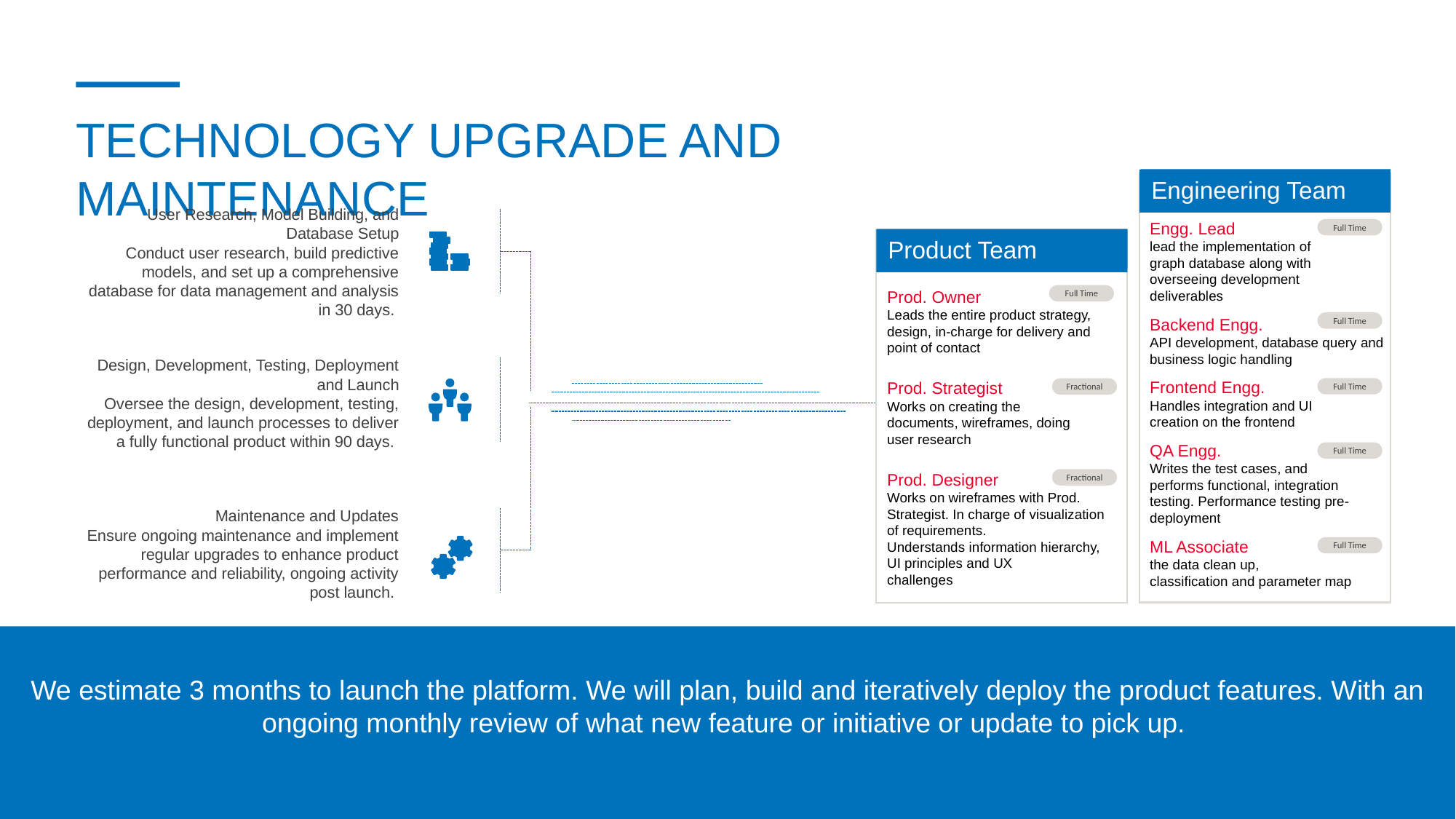

TECHNOLOGY UPGRADE AND MAINTENANCE
Engineering Team

User Research, Model Building, and Database Setup
Conduct user research, build predictive models, and set up a comprehensive database for data management and analysis in 30 days.
Engg. Lead
lead the implementation of
graph database along with
overseeing development
deliverables
Full Time
Product Team

Prod. Owner
Leads the entire product strategy, design, in-charge for delivery and point of contact
Full Time
Backend Engg.
API development, database query and business logic handling
Full Time
Design, Development, Testing, Deployment and Launch
Oversee the design, development, testing, deployment, and launch processes to deliver a fully functional product within 90 days.
Frontend Engg.
Handles integration and UI
creation on the frontend
Prod. Strategist
Works on creating the
documents, wireframes, doing
user research
Full Time
Fractional

QA Engg.
Writes the test cases, and
performs functional, integration
testing. Performance testing pre-deployment
Full Time
Prod. Designer
Works on wireframes with Prod.
Strategist. In charge of visualization of requirements.
Understands information hierarchy, UI principles and UX
challenges
Fractional
Maintenance and Updates
Ensure ongoing maintenance and implement regular upgrades to enhance product performance and reliability, ongoing activity post launch.
ML Associate
the data clean up,
classification and parameter map

Full Time

We estimate 3 months to launch the platform. We will plan, build and iteratively deploy the product features. With an ongoing monthly review of what new feature or initiative or update to pick up.